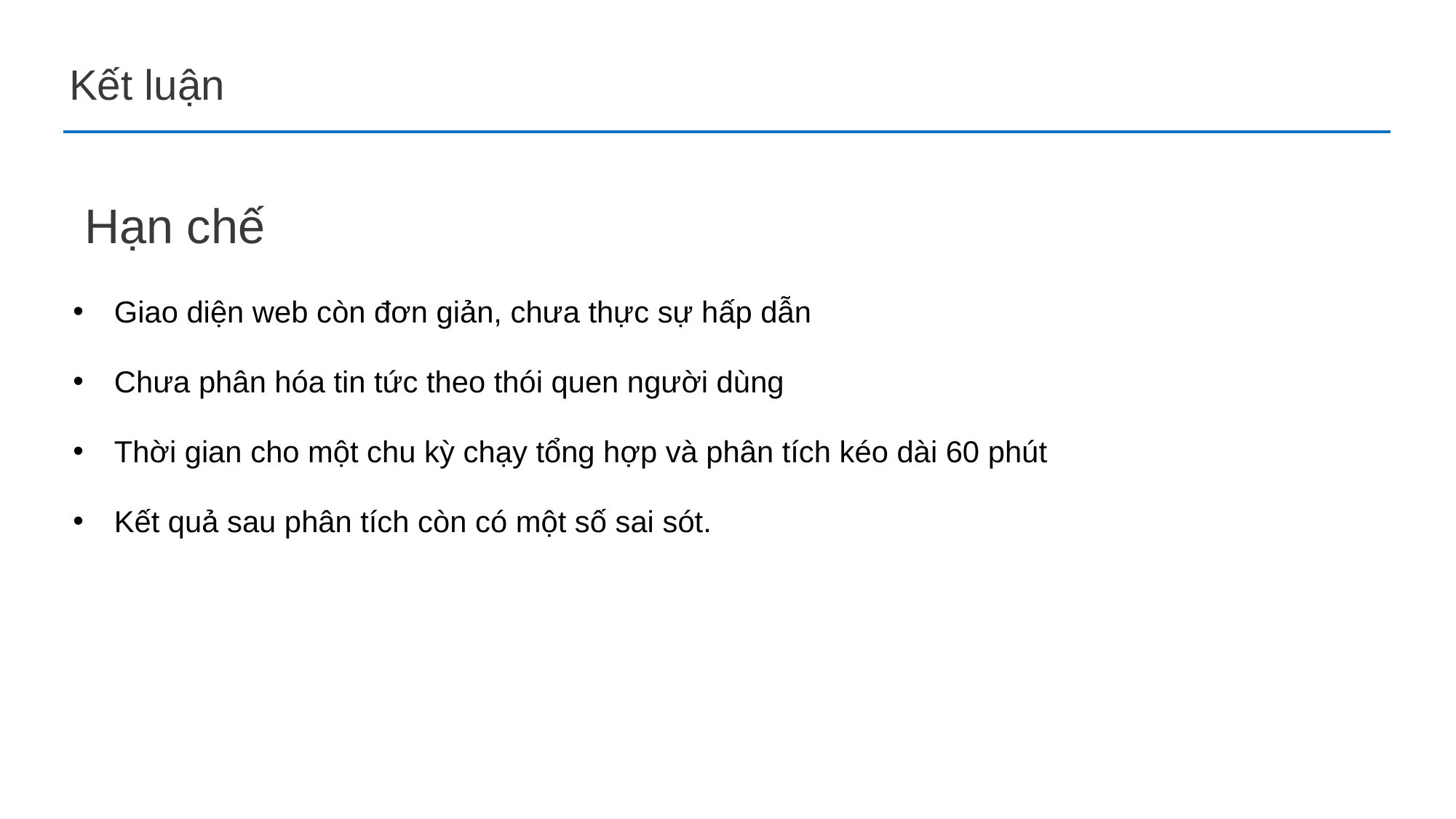

# Kết luận
Hạn chế
Giao diện web còn đơn giản, chưa thực sự hấp dẫn
Chưa phân hóa tin tức theo thói quen người dùng
Thời gian cho một chu kỳ chạy tổng hợp và phân tích kéo dài 60 phút
Kết quả sau phân tích còn có một số sai sót.